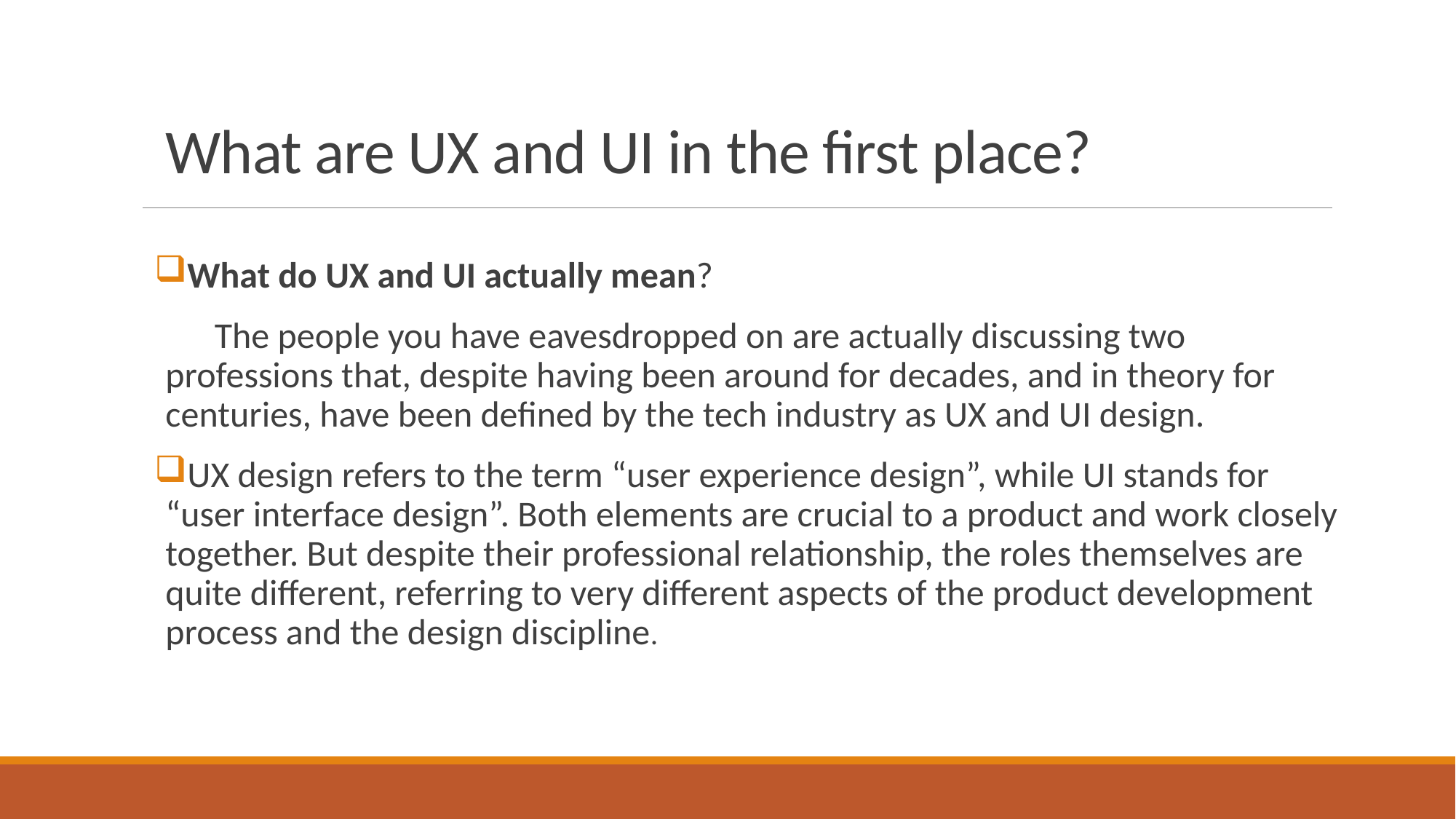

# What are UX and UI in the first place?
What do UX and UI actually mean?
      The people you have eavesdropped on are actually discussing two professions that, despite having been around for decades, and in theory for centuries, have been defined by the tech industry as UX and UI design.
UX design refers to the term “user experience design”, while UI stands for “user interface design”. Both elements are crucial to a product and work closely together. But despite their professional relationship, the roles themselves are quite different, referring to very different aspects of the product development process and the design discipline.